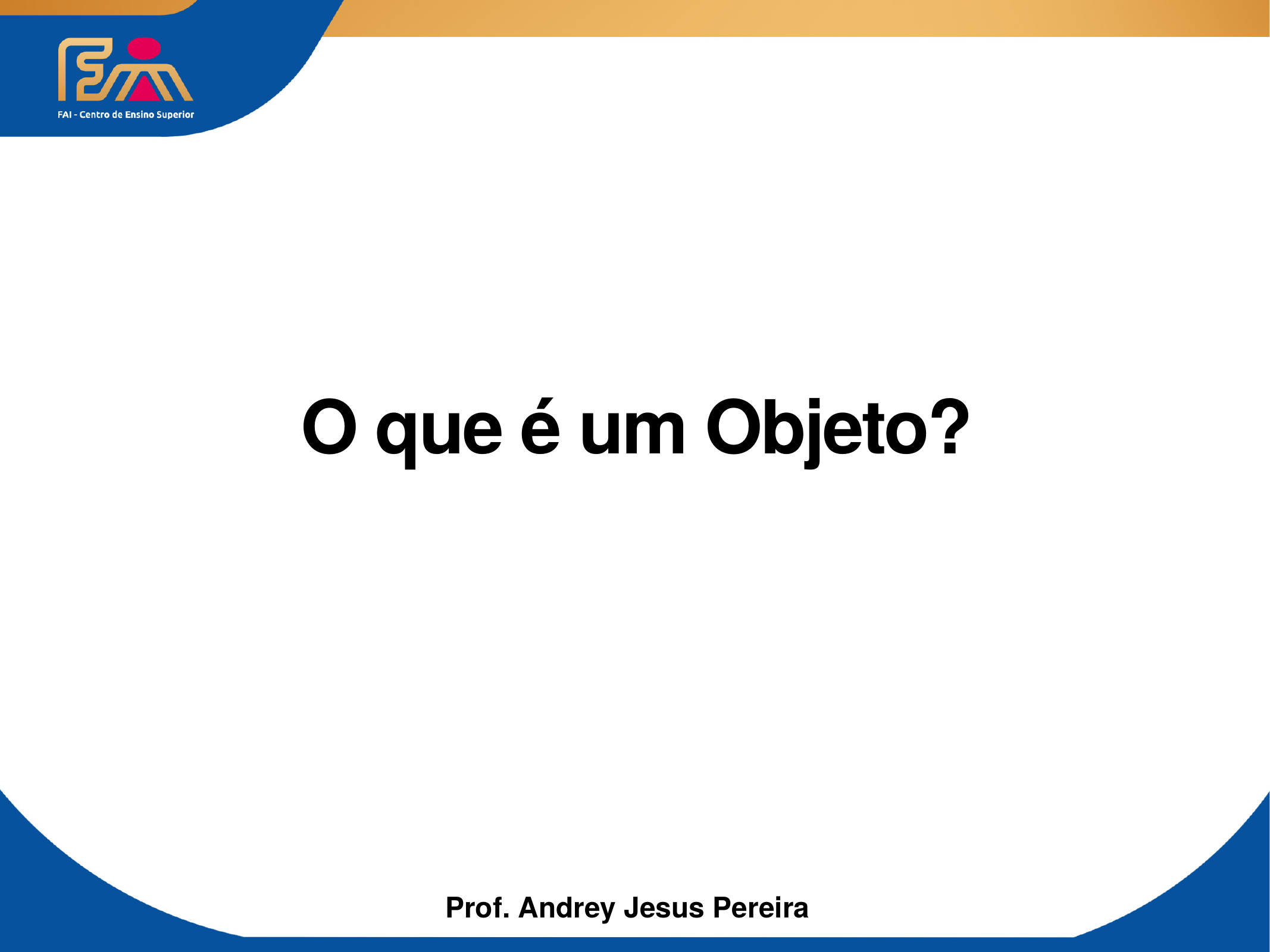

# O que é um Objeto?
Prof. Andrey Jesus Pereira